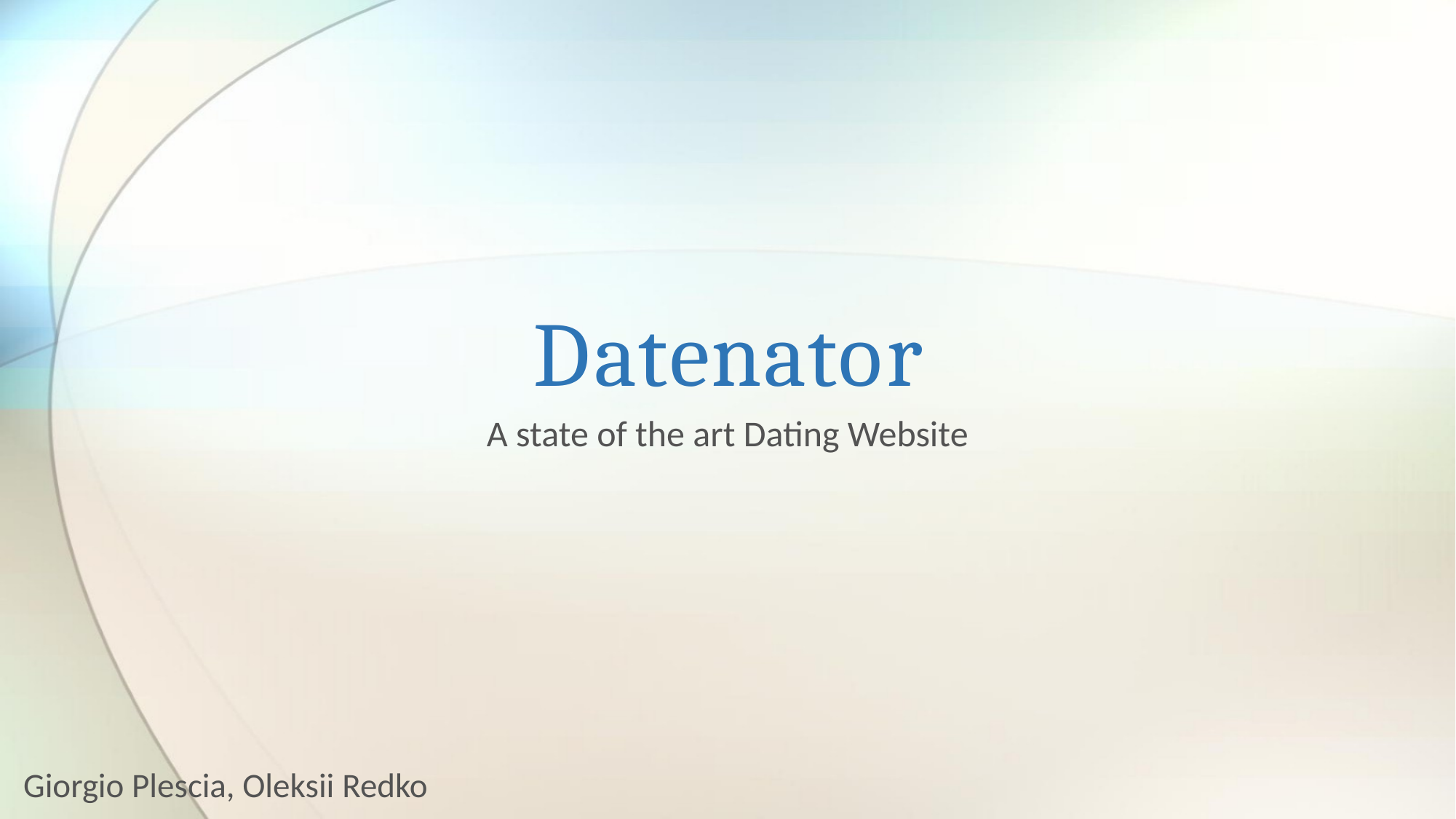

# Datenator
A state of the art Dating Website
Giorgio Plescia, Oleksii Redko